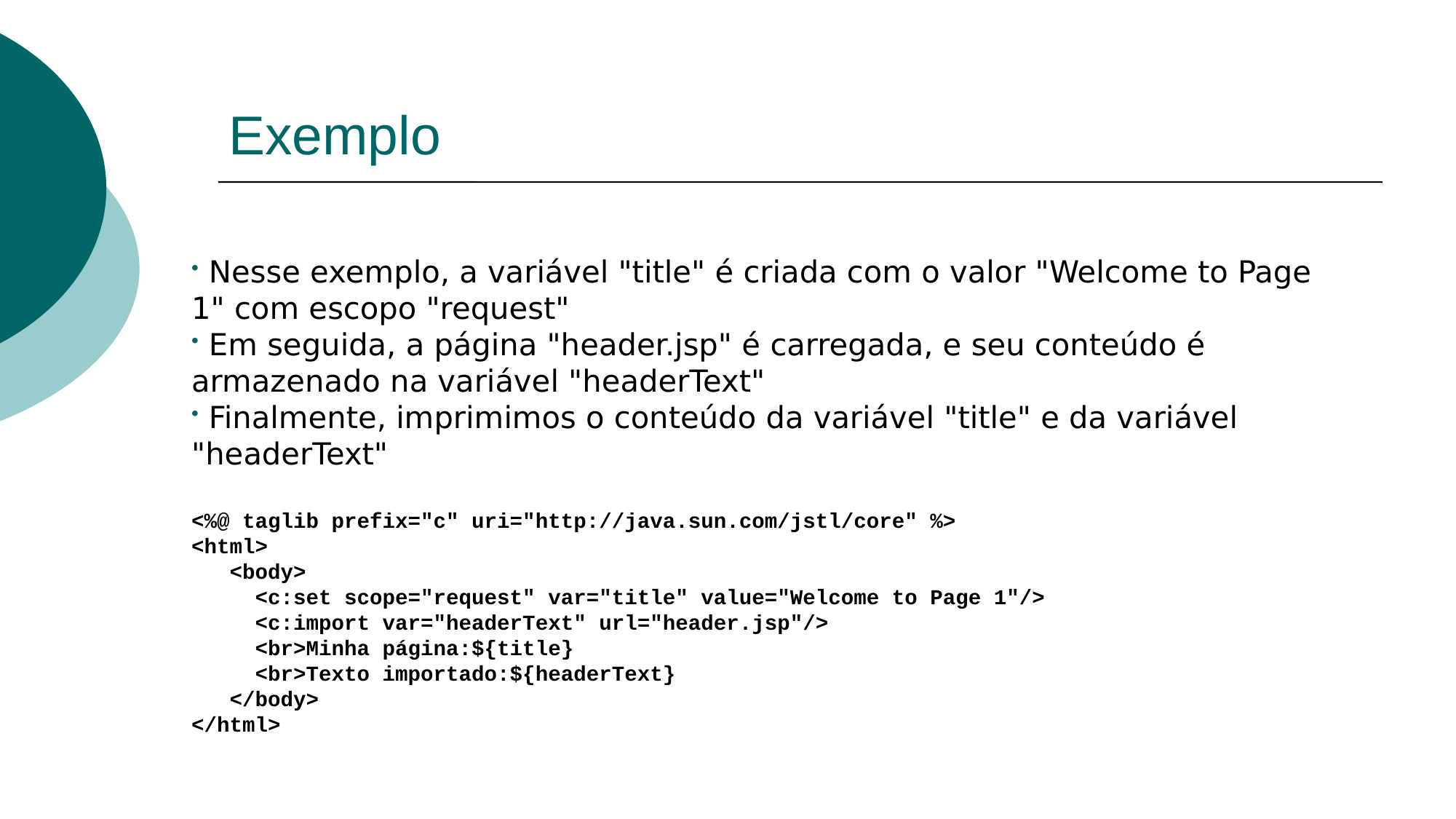

# Exemplo

 Nesse exemplo, a variável "title" é criada com o valor "Welcome to Page 1" com escopo "request"
 Em seguida, a página "header.jsp" é carregada, e seu conteúdo é armazenado na variável "headerText"
 Finalmente, imprimimos o conteúdo da variável "title" e da variável "headerText"
<%@ taglib prefix="c" uri="http://java.sun.com/jstl/core" %>
<html>
   <body>
     <c:set scope="request" var="title" value="Welcome to Page 1"/>
     <c:import var="headerText" url="header.jsp"/>
     <br>Minha página:${title}
     <br>Texto importado:${headerText}
   </body>
</html>